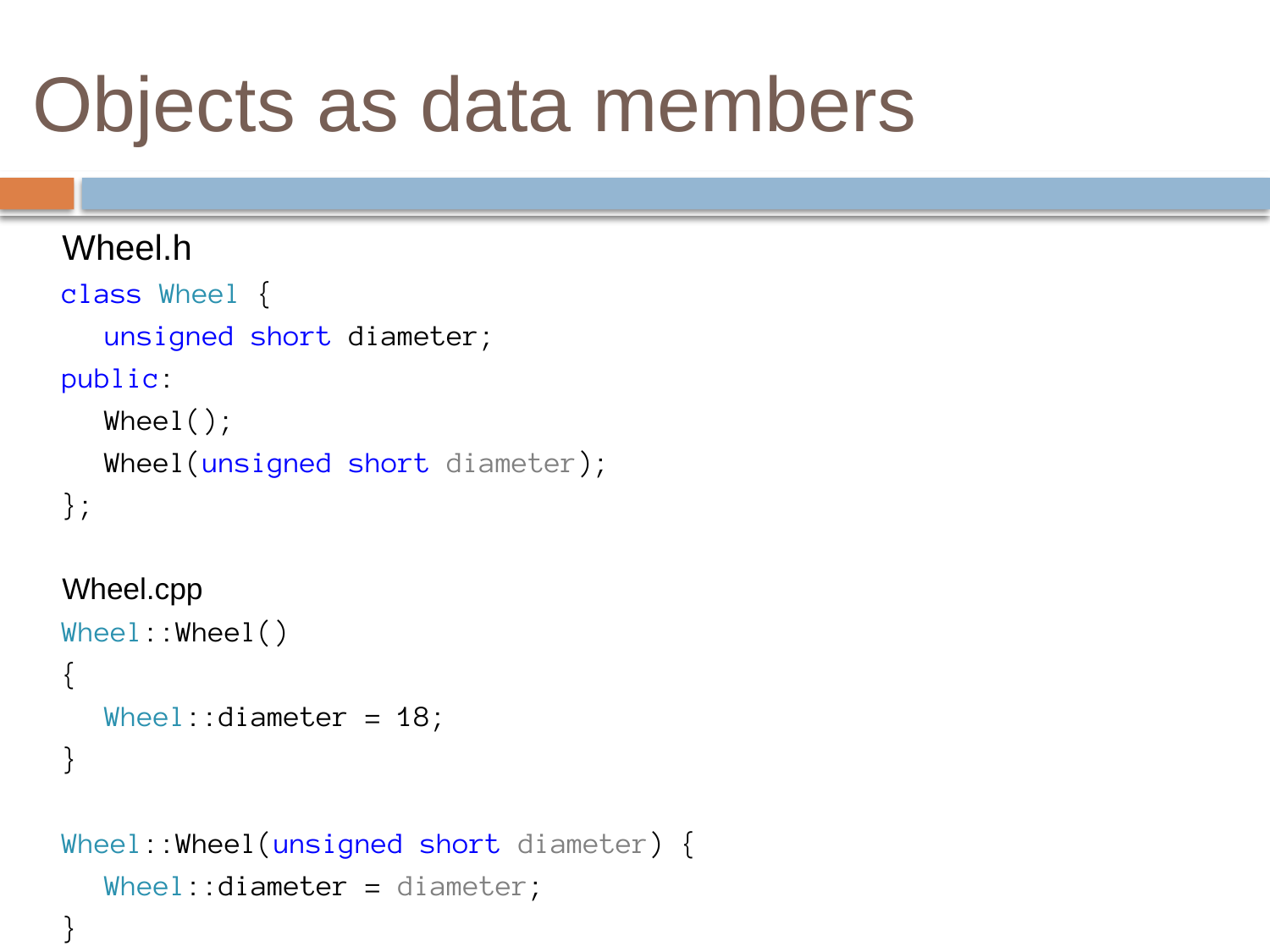

# Objects as data members
Wheel.h
class Wheel {
	unsigned short diameter;
public:
	Wheel();
	Wheel(unsigned short diameter);
};

Wheel.cpp
Wheel::Wheel()
{
	Wheel::diameter = 18;
}

Wheel::Wheel(unsigned short diameter) {
	Wheel::diameter = diameter;
}